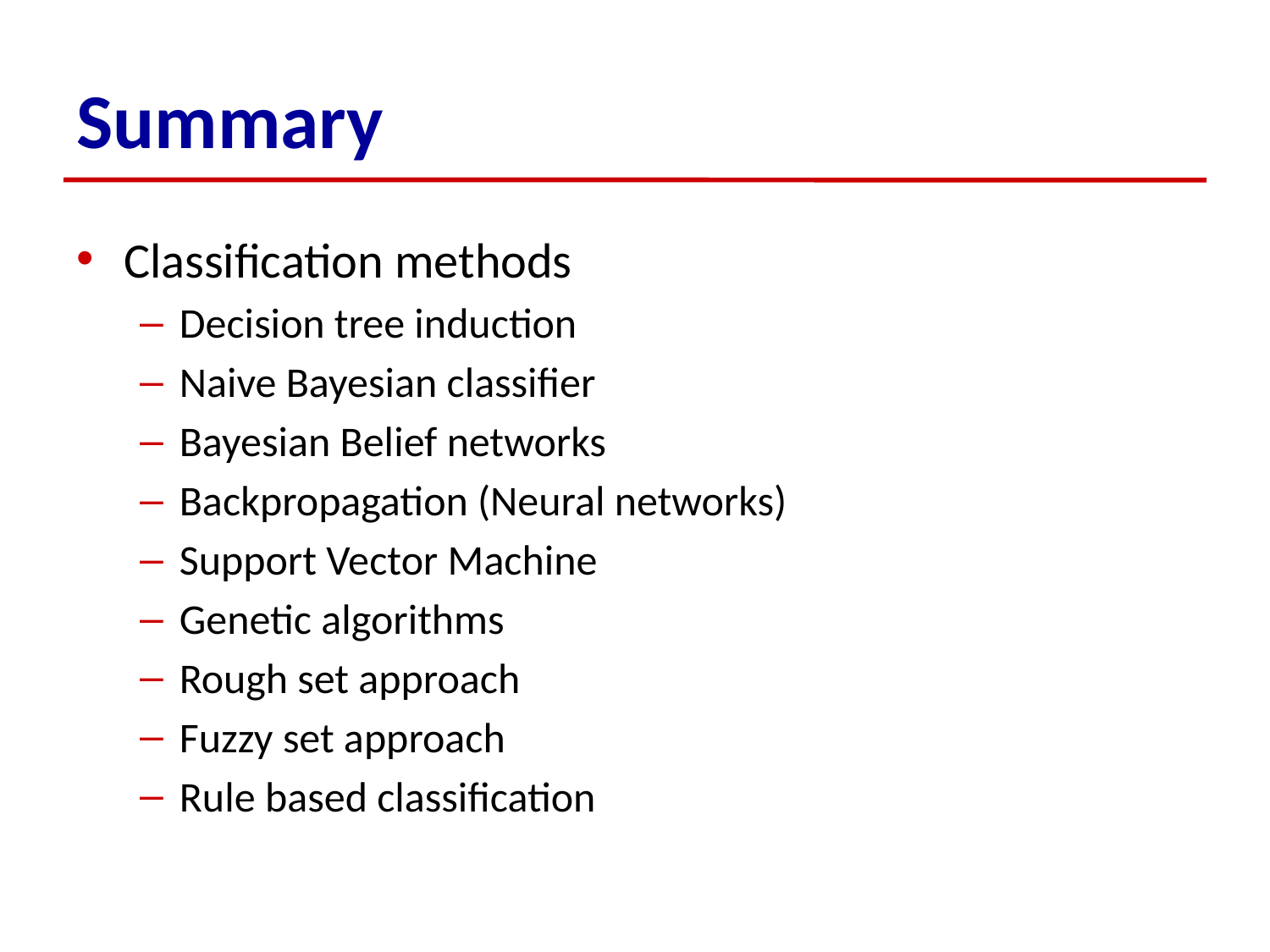

# Summary
Classification methods
Decision tree induction
Naive Bayesian classifier
Bayesian Belief networks
Backpropagation (Neural networks)
Support Vector Machine
Genetic algorithms
Rough set approach
Fuzzy set approach
Rule based classification